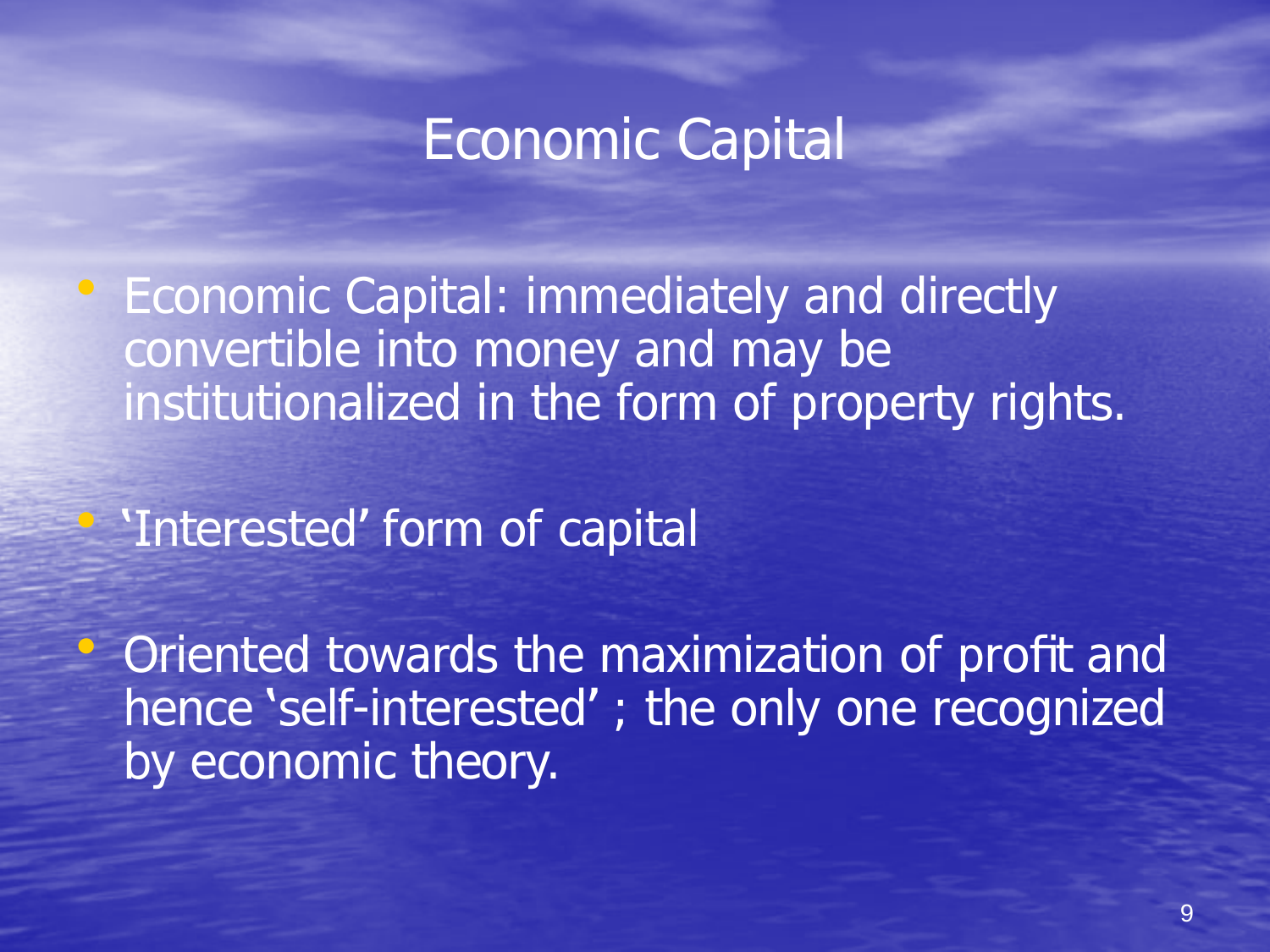

# Economic Capital
Economic Capital: immediately and directly convertible into money and may be institutionalized in the form of property rights.

‘Interested’ form of capital

Oriented towards the maximization of profit and hence ‘self-interested’ ; the only one recognized by economic theory.
9